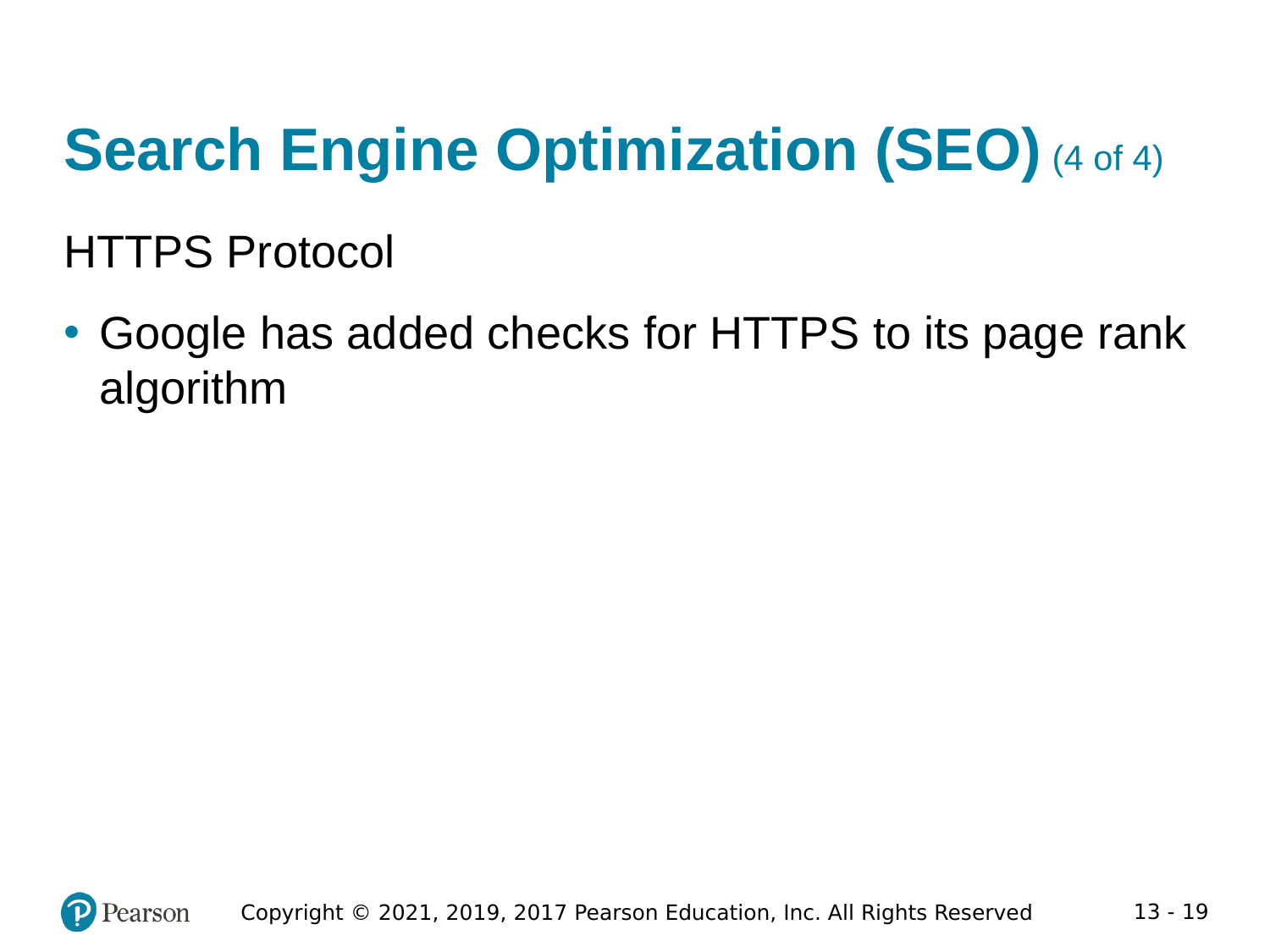

# Search Engine Optimization (SEO) (4 of 4)
HTTPS Protocol
Google has added checks for HTTPS to its page rank algorithm